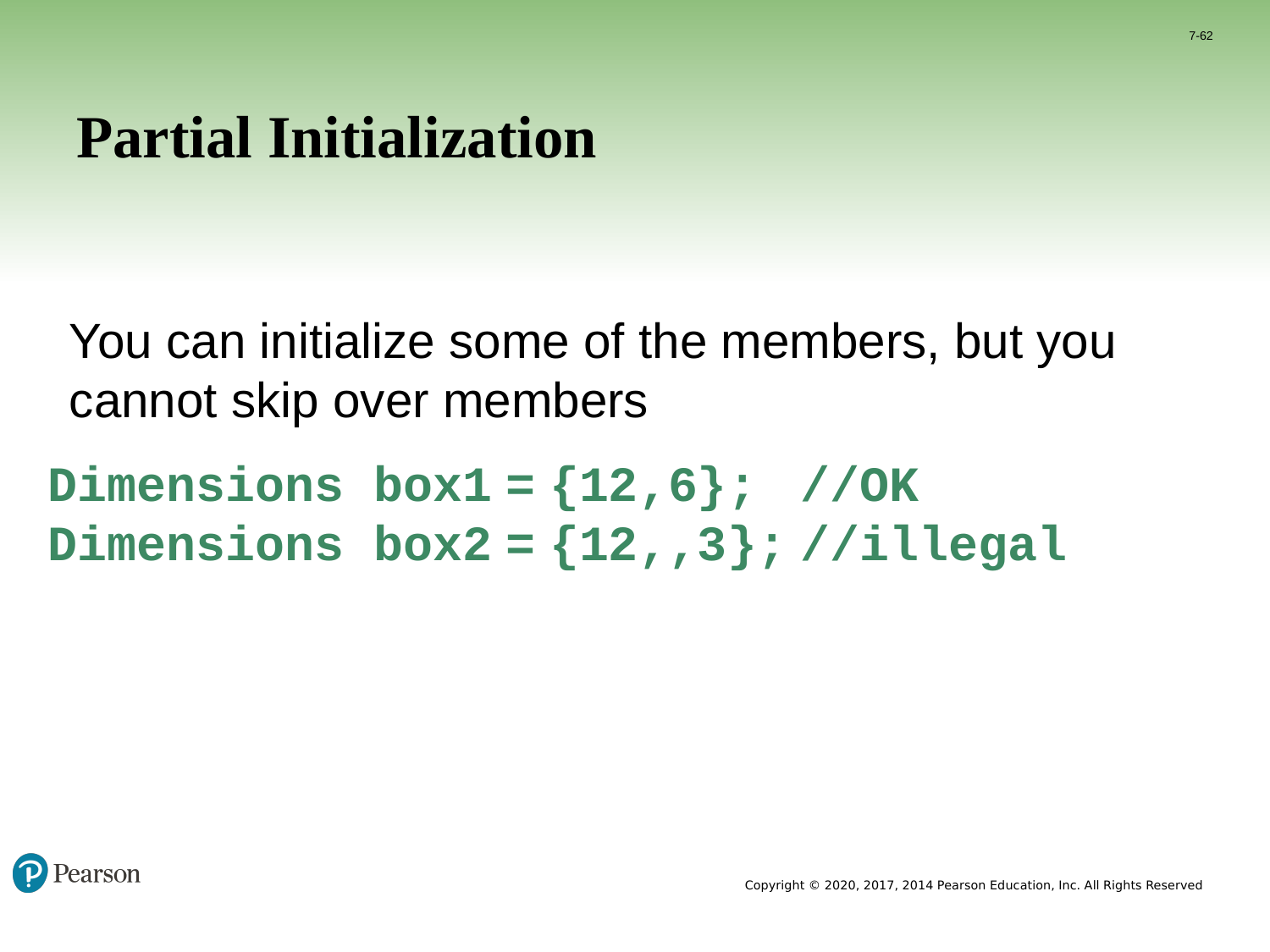

7-62
# Partial Initialization
	You can initialize some of the members, but you cannot skip over members
Dimensions box1 = {12,6};  //OK
Dimensions box2 = {12,,3}; //illegal